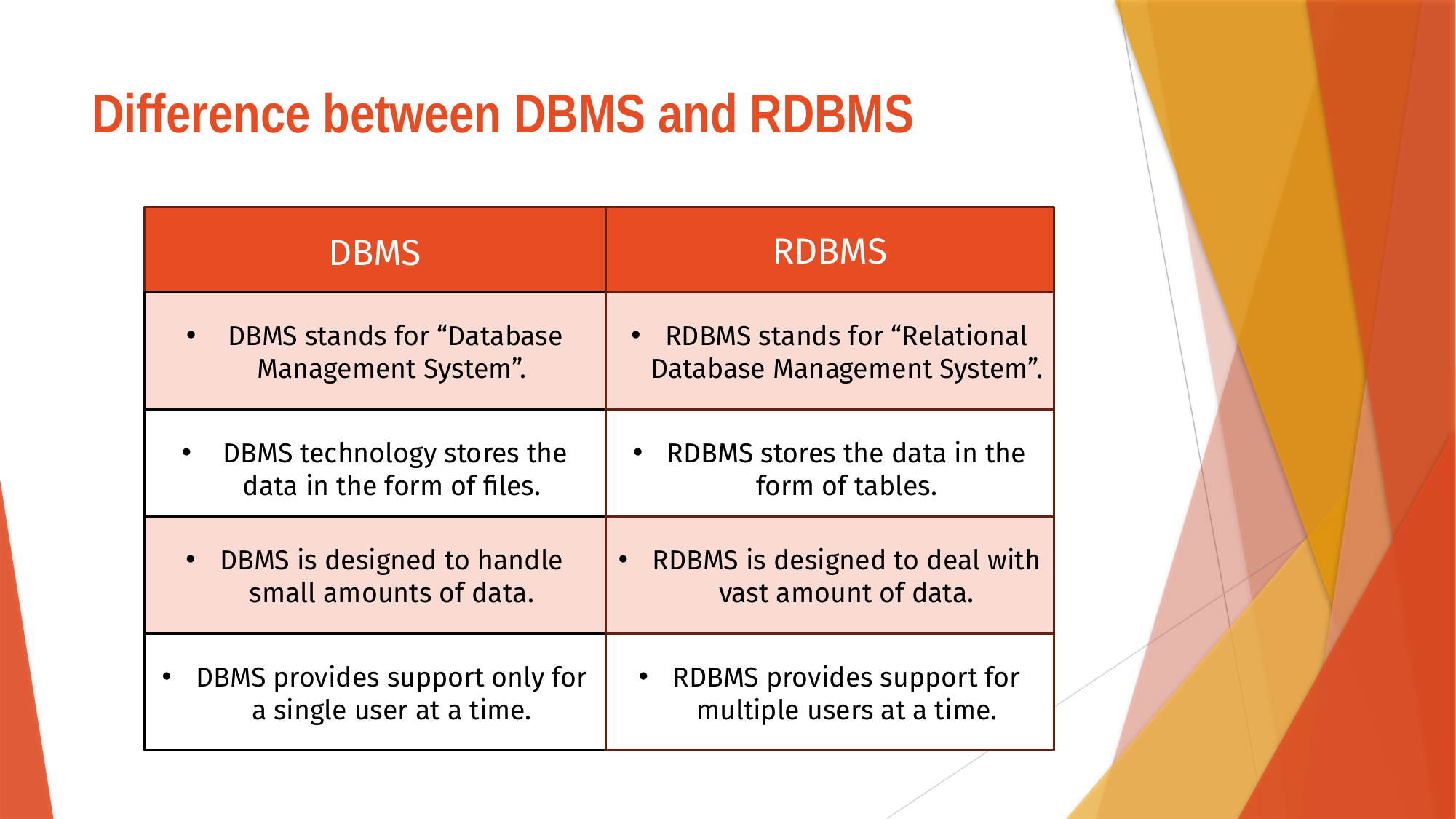

# Difference between DBMS and RDBMS
DBMS
RDBMS
RDBMS stands for “Relational Database Management System”.
 DBMS stands for “Database Management System”.
RDBMS stores the data in the form of tables.
 DBMS technology stores the data in the form of files.
RDBMS is designed to deal with vast amount of data.
DBMS is designed to handle small amounts of data.
RDBMS provides support for multiple users at a time.
DBMS provides support only for a single user at a time.